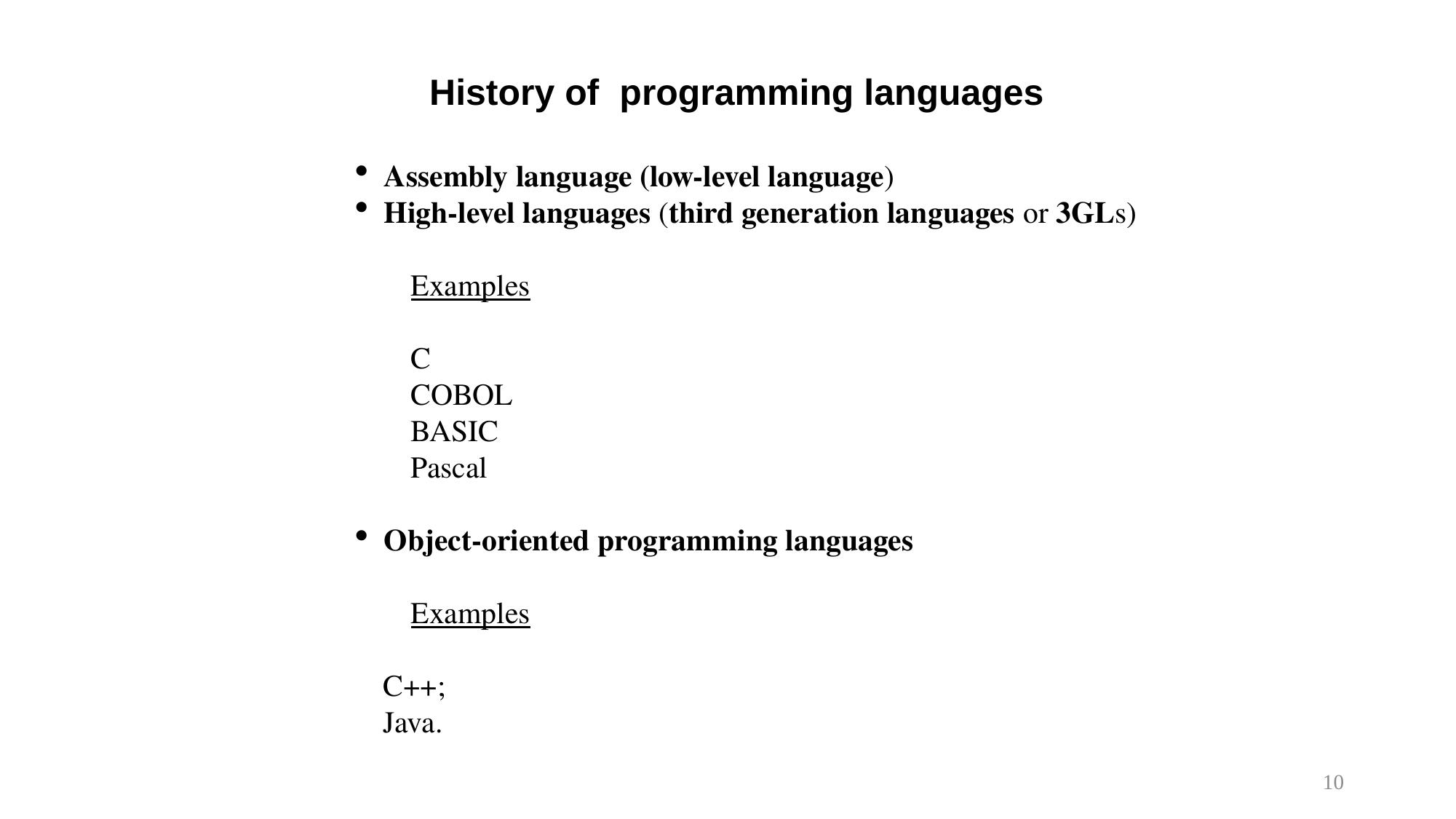

History of  programming languages

Assembly language (low-level language)
High-level languages (third generation languages or 3GLs)

Examples

C
COBOL
BASIC
Pascal

Object-oriented programming languages

Examples

C++;
Java.

10